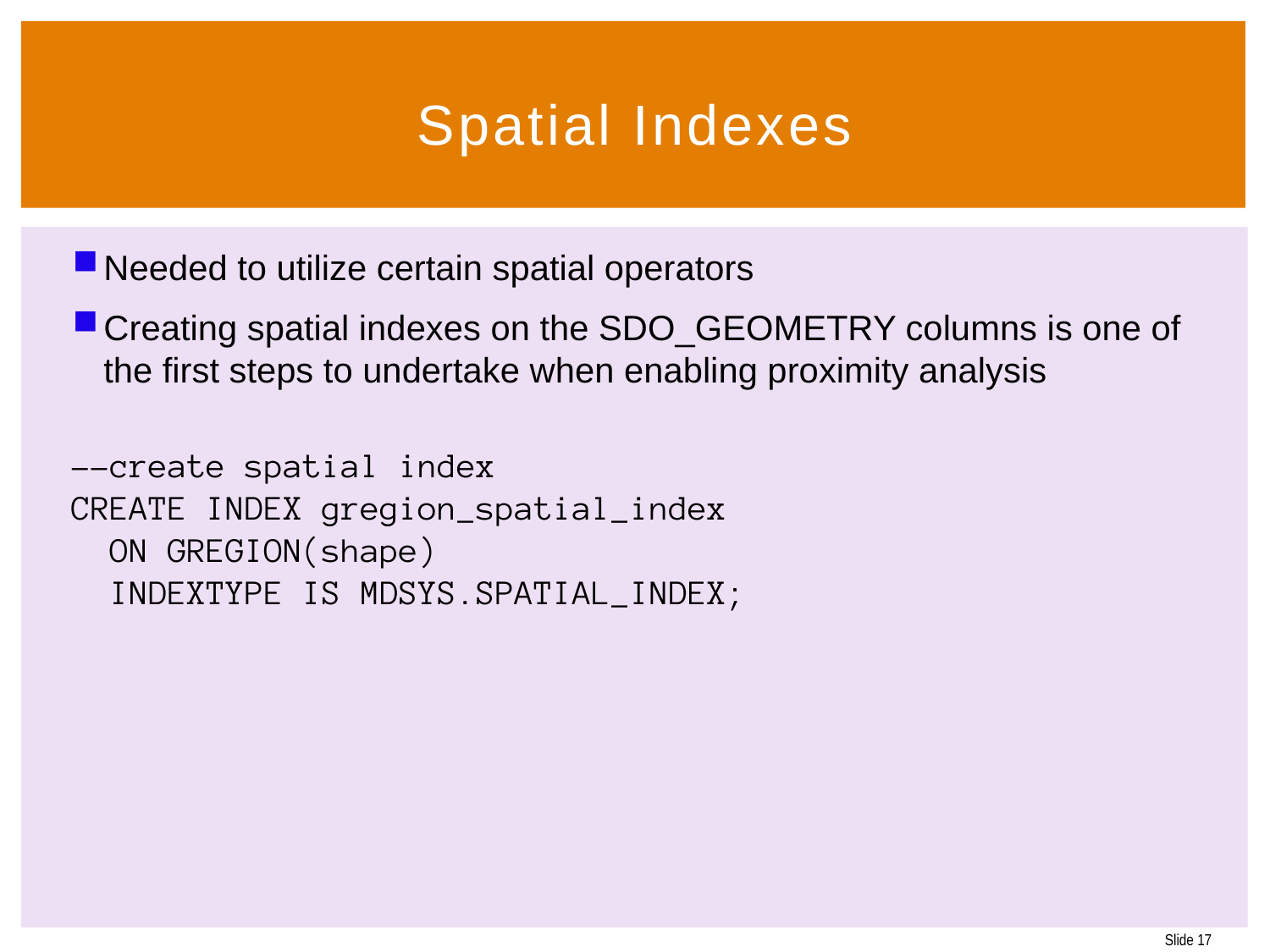

# Spatial Indexes
Needed to utilize certain spatial operators
Creating spatial indexes on the SDO_GEOMETRY columns is one of the first steps to undertake when enabling proximity analysis
--create spatial index
CREATE INDEX gregion_spatial_index
  ON GREGION(shape)
  INDEXTYPE IS MDSYS.SPATIAL_INDEX;